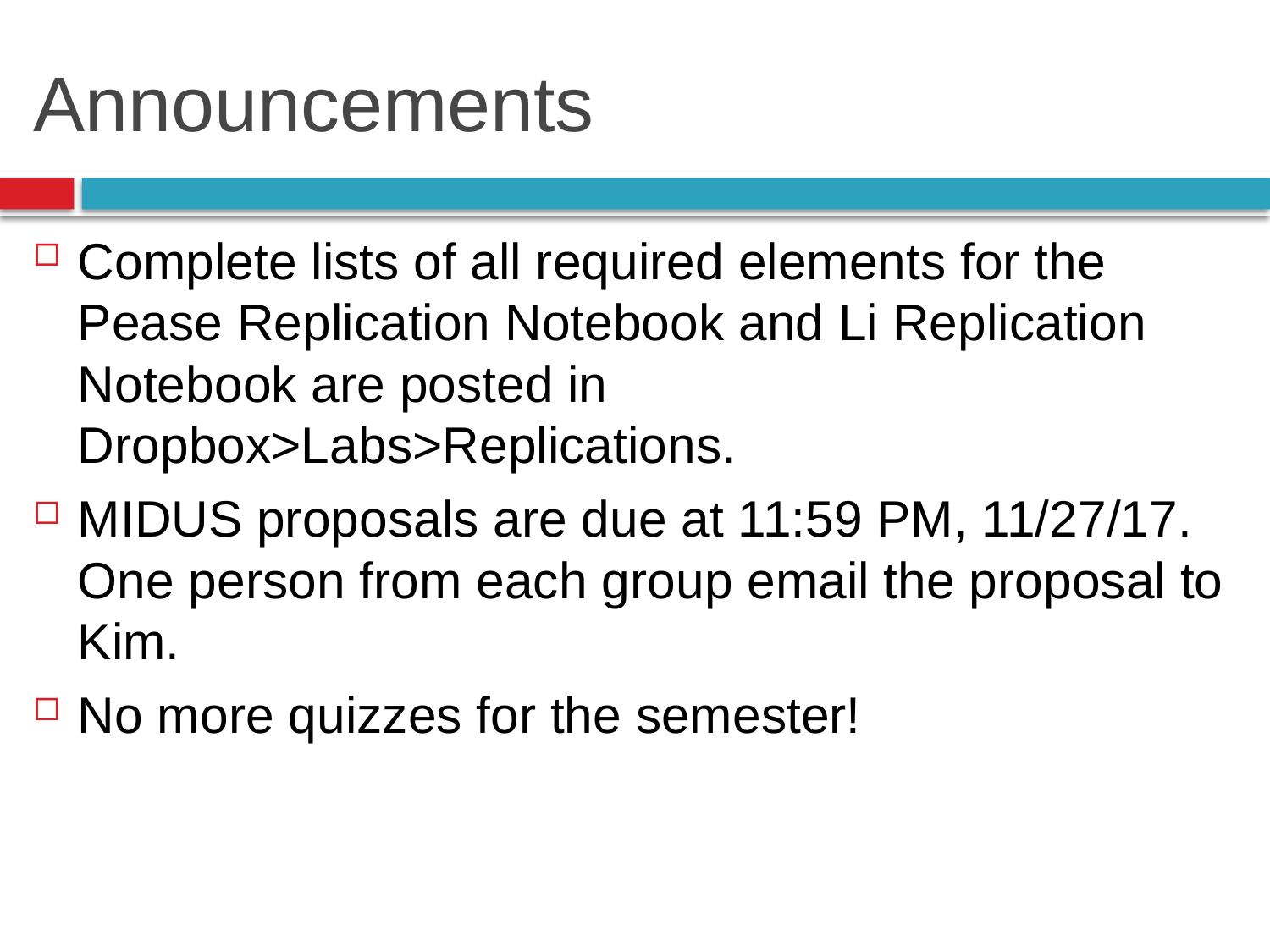

# Announcements
Complete lists of all required elements for the Pease Replication Notebook and Li Replication Notebook are posted in Dropbox>Labs>Replications.
MIDUS proposals are due at 11:59 PM, 11/27/17. One person from each group email the proposal to Kim.
No more quizzes for the semester!